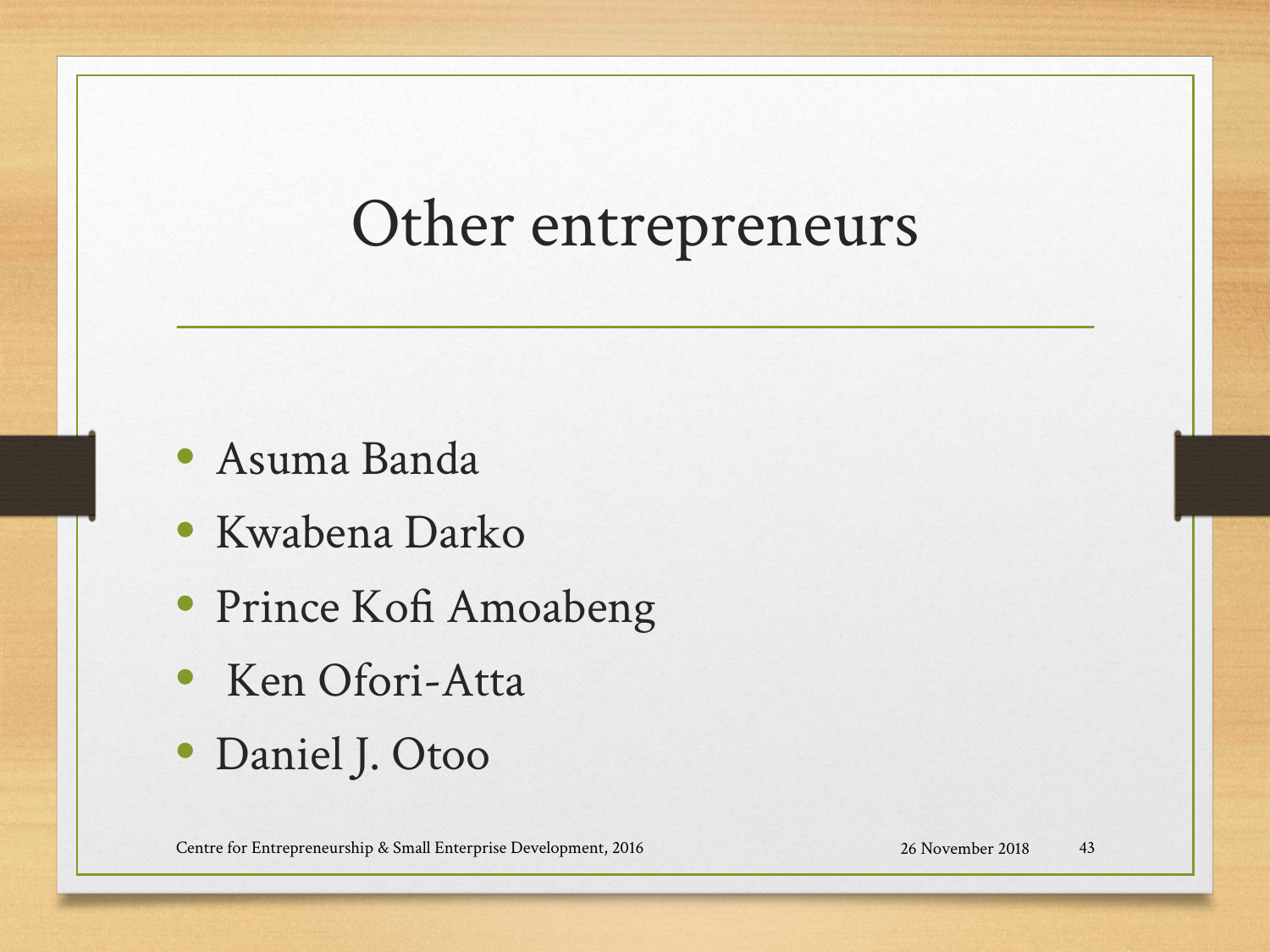

# Other entrepreneurs

Asuma Banda
Kwabena Darko
Prince Kofi Amoabeng
 Ken Ofori-Atta
Daniel J. Otoo

Centre for Entrepreneurship & Small Enterprise Development, 2016
26 November 2018
43